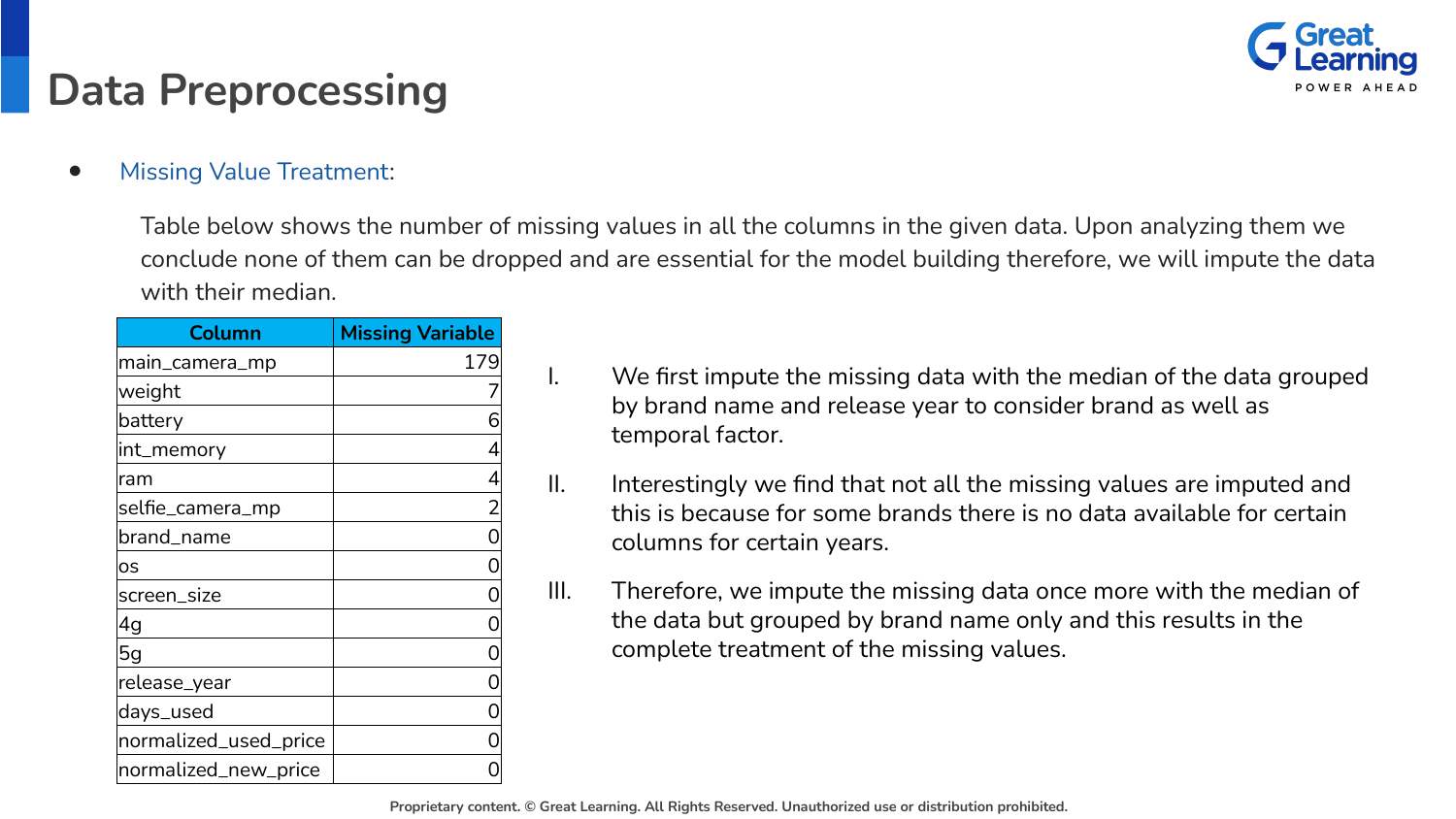

# Data Preprocessing
Missing Value Treatment:
Table below shows the number of missing values in all the columns in the given data. Upon analyzing them we conclude none of them can be dropped and are essential for the model building therefore, we will impute the data with their median.

| Column | Missing Variable |
| --- | --- |
| main\_camera\_mp | 179 |
| weight | 7 |
| battery | 6 |
| int\_memory | 4 |
| ram | 4 |
| selfie\_camera\_mp | 2 |
| brand\_name | 0 |
| os | 0 |
| screen\_size | 0 |
| 4g | 0 |
| 5g | 0 |
| release\_year | 0 |
| days\_used | 0 |
| normalized\_used\_price | 0 |
| normalized\_new\_price | 0 |
We first impute the missing data with the median of the data grouped by brand name and release year to consider brand as well as temporal factor.
Interestingly we find that not all the missing values are imputed and this is because for some brands there is no data available for certain columns for certain years.
Therefore, we impute the missing data once more with the median of the data but grouped by brand name only and this results in the complete treatment of the missing values.